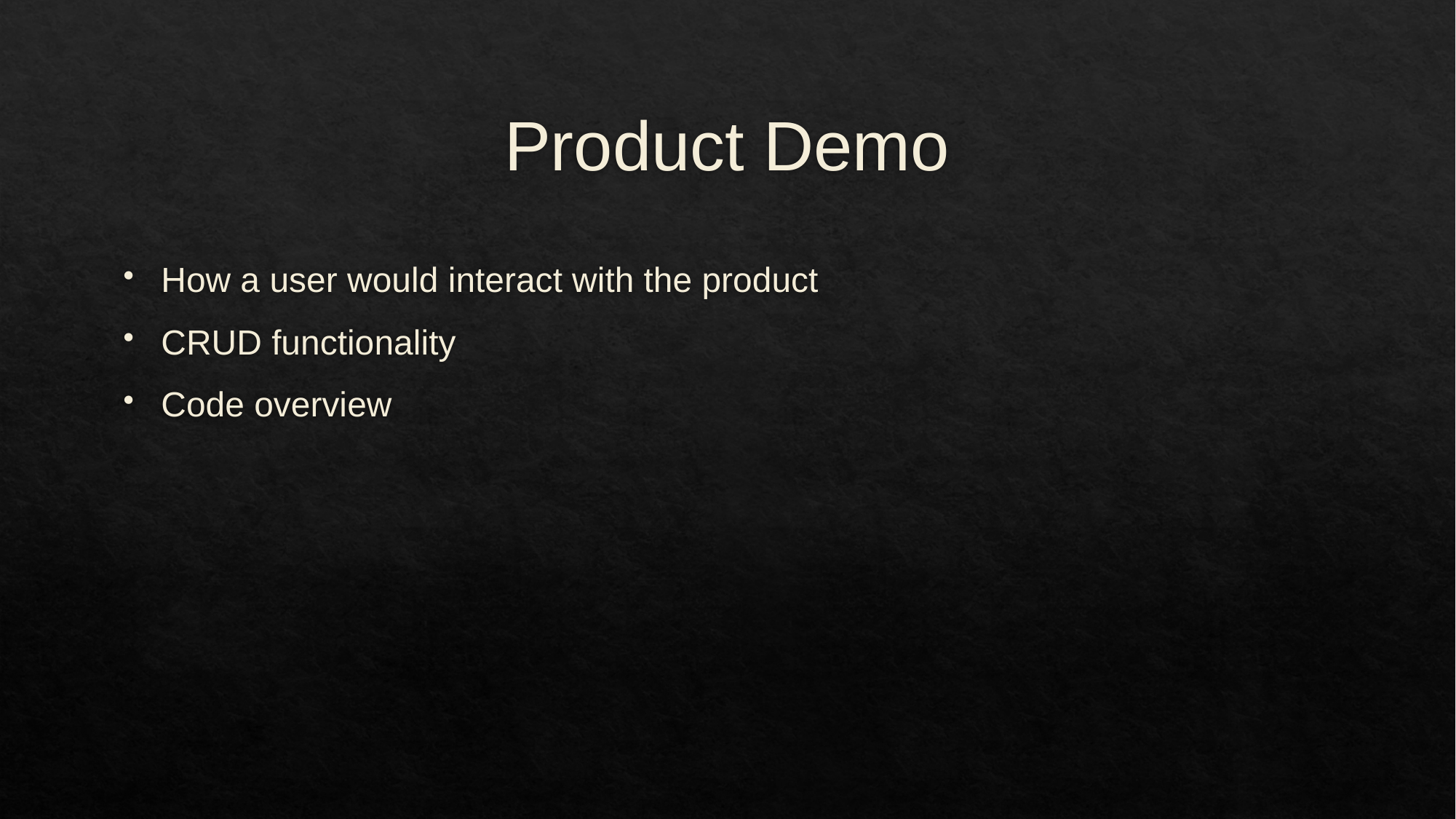

# Product Demo
How a user would interact with the product
CRUD functionality
Code overview